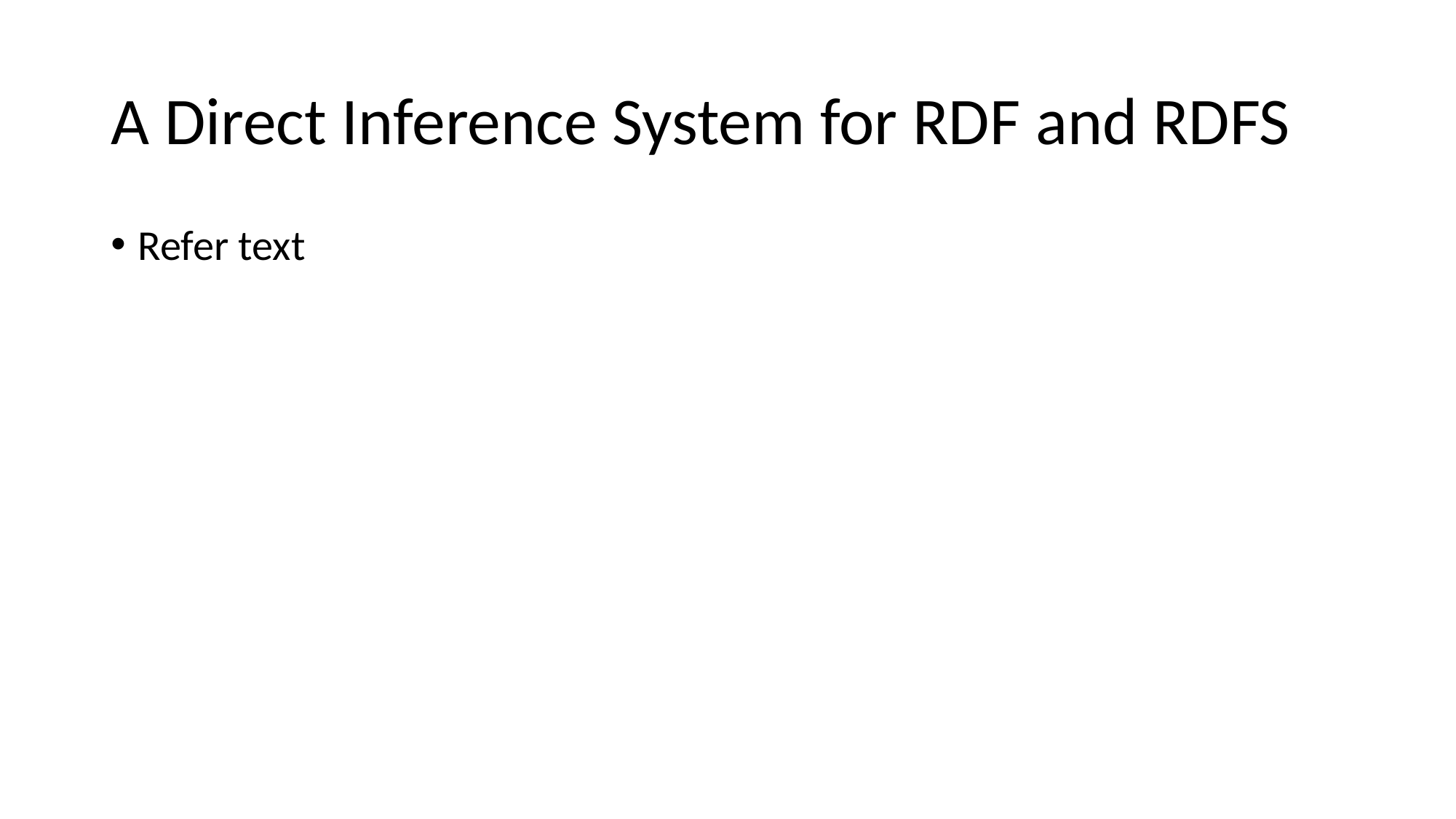

# A Direct Inference System for RDF and RDFS
Refer text